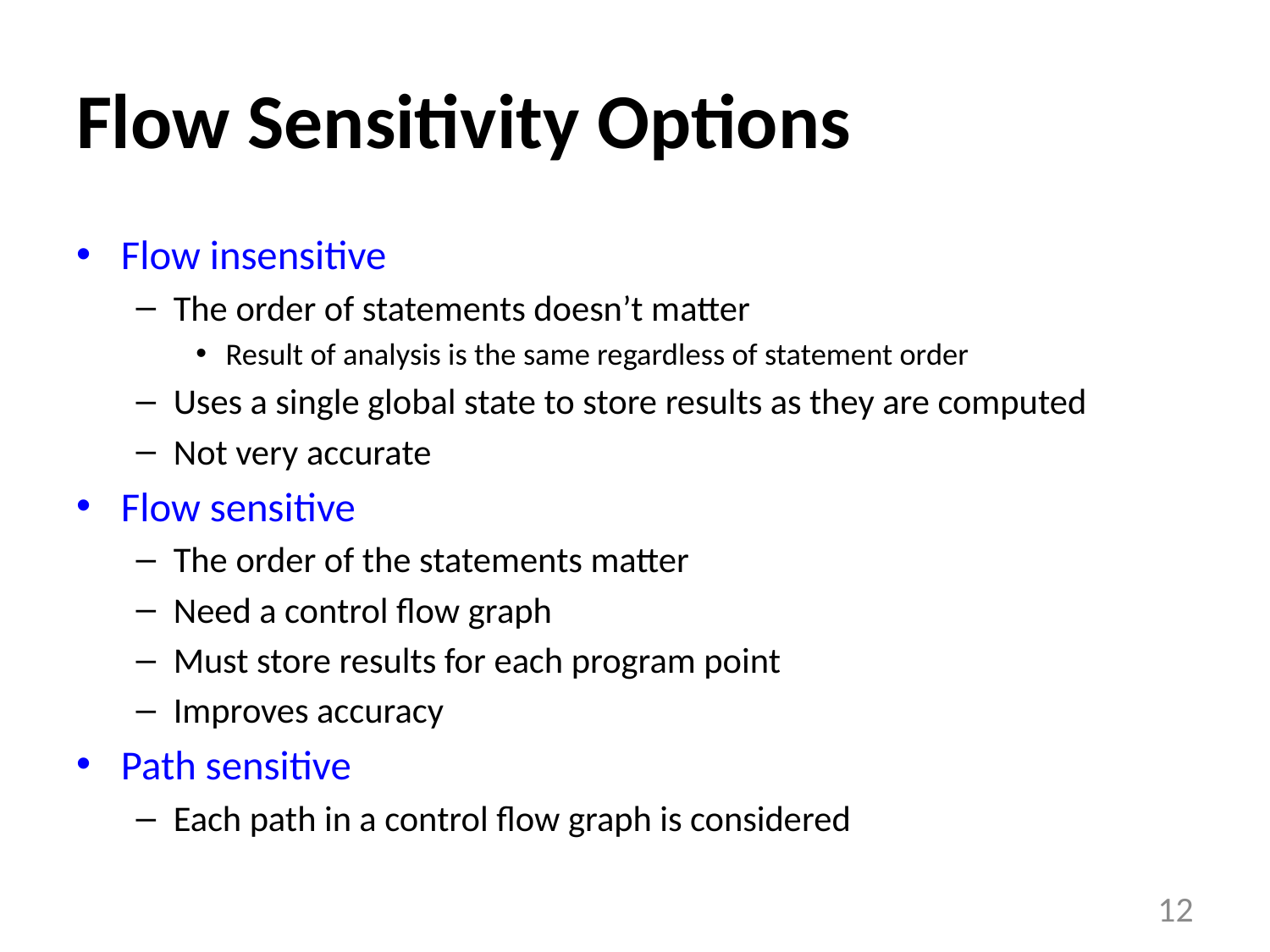

# Flow Sensitivity Options
Flow insensitive
The order of statements doesn’t matter
Result of analysis is the same regardless of statement order
Uses a single global state to store results as they are computed
Not very accurate
Flow sensitive
The order of the statements matter
Need a control flow graph
Must store results for each program point
Improves accuracy
Path sensitive
Each path in a control flow graph is considered

12